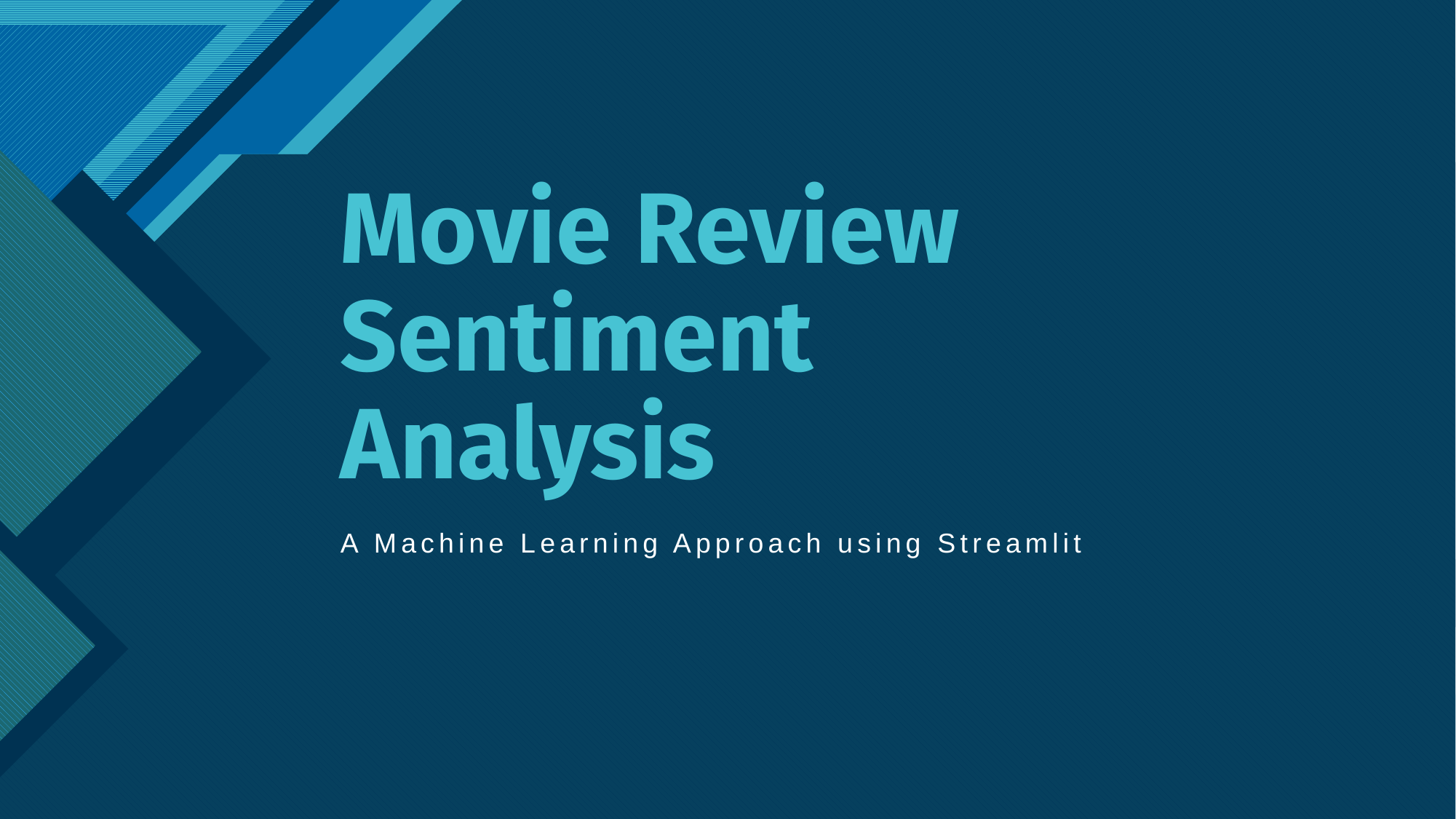

# Movie Review Sentiment Analysis
A Machine Learning Approach using Streamlit